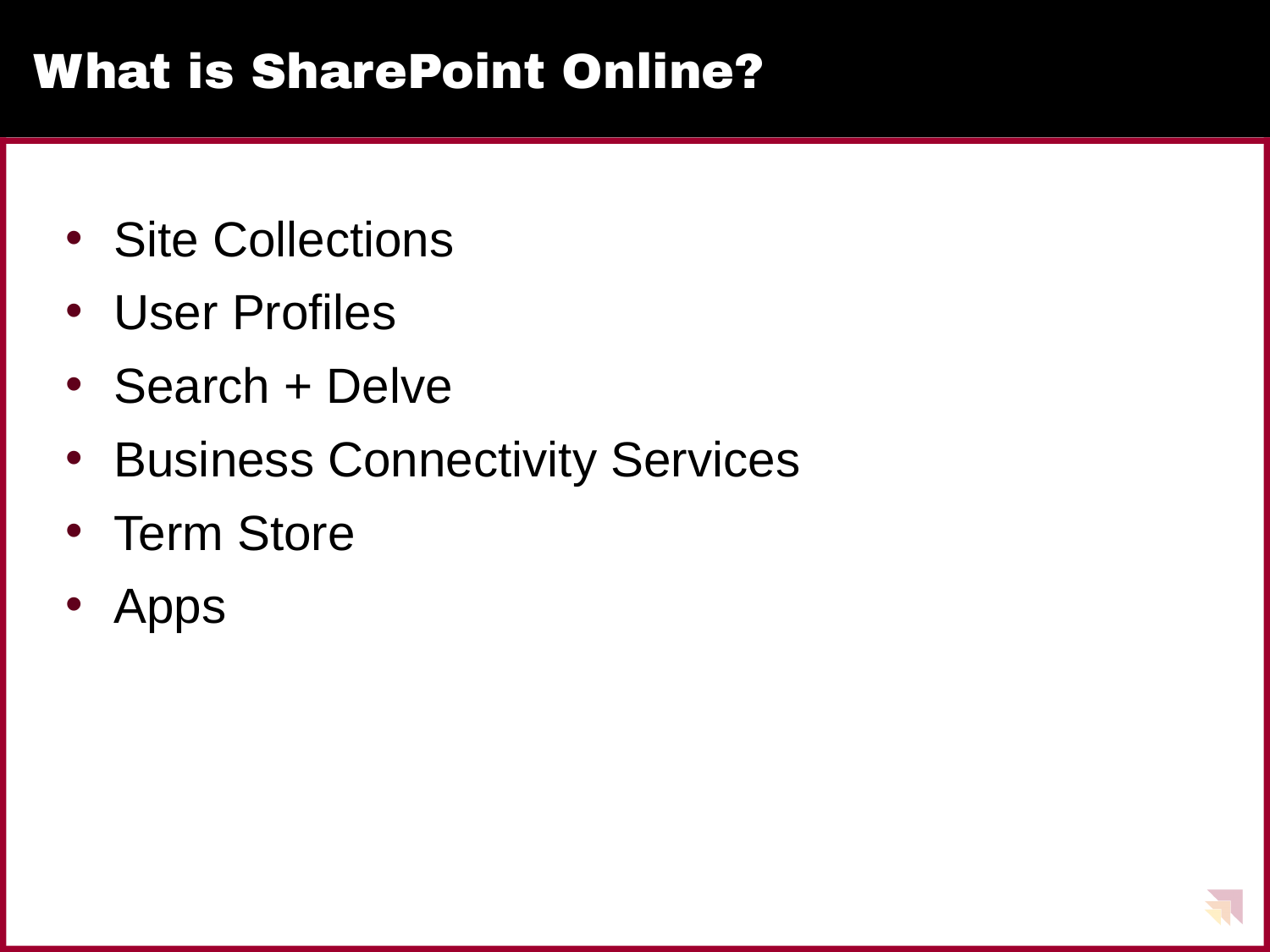

# What is SharePoint Online?
Site Collections
User Profiles
Search + Delve
Business Connectivity Services
Term Store
Apps